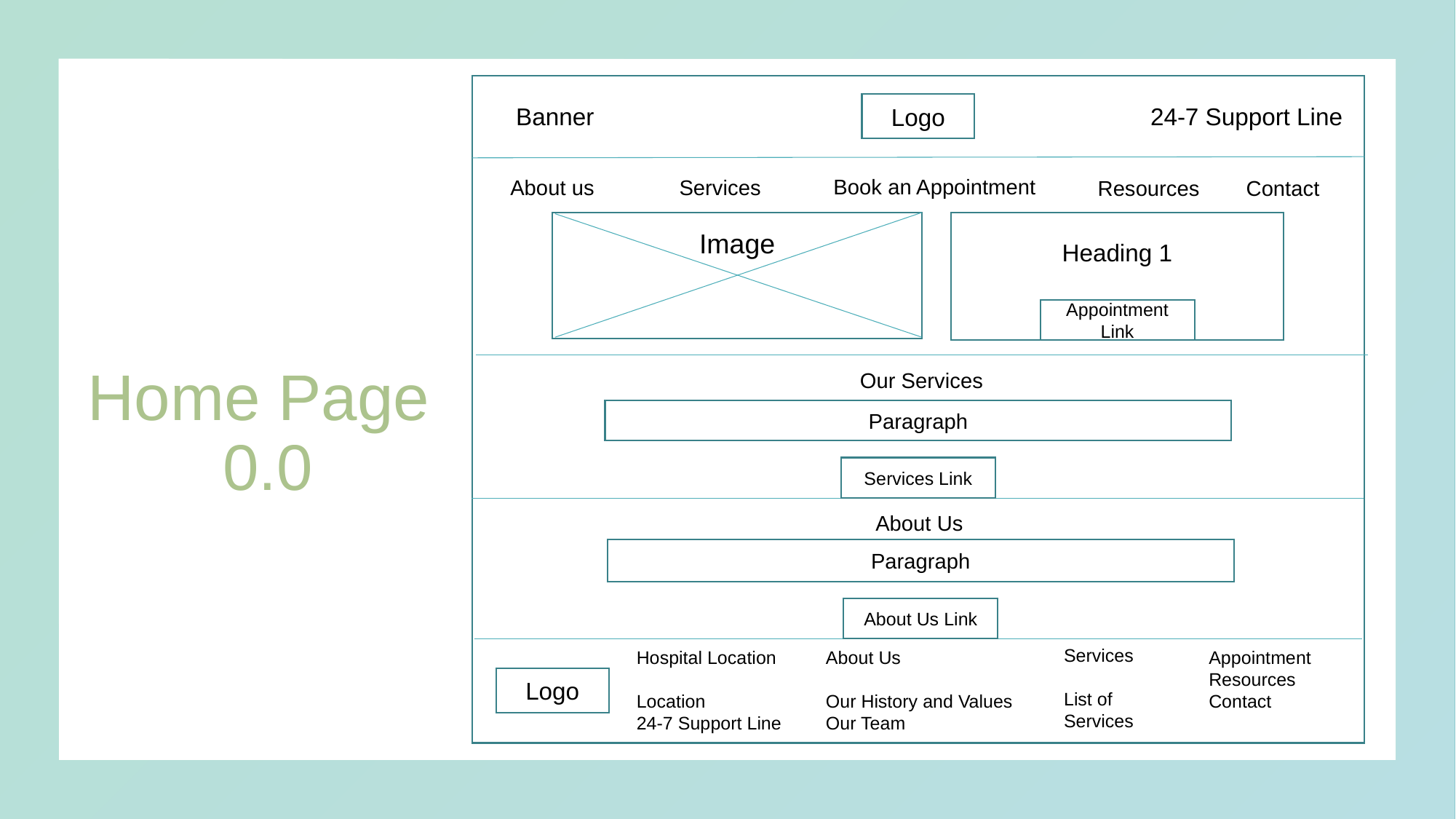

Logo
Banner
24-7 Support Line
Book an Appointment
About us
Services
Contact
Resources

Image

Heading 1
Appointment Link
# Home Page 0.0
Our Services
Paragraph
Services Link
About Us
Paragraph
About Us Link
Services

List of Services
Hospital Location

Location
24-7 Support Line
About Us

Our History and Values
Our Team
Appointment
Resources
Contact
Logo